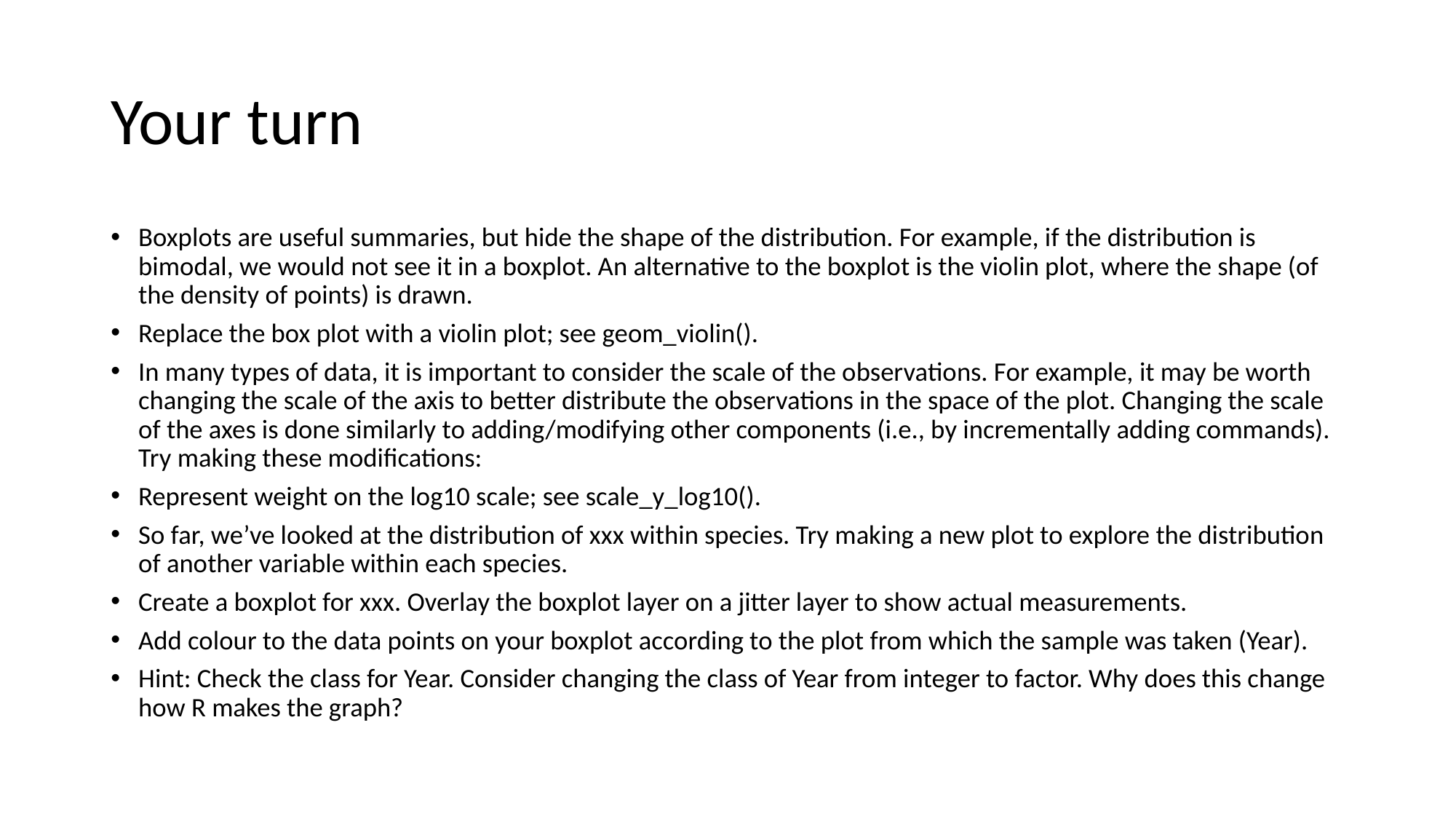

# Your turn
Boxplots are useful summaries, but hide the shape of the distribution. For example, if the distribution is bimodal, we would not see it in a boxplot. An alternative to the boxplot is the violin plot, where the shape (of the density of points) is drawn.
Replace the box plot with a violin plot; see geom_violin().
In many types of data, it is important to consider the scale of the observations. For example, it may be worth changing the scale of the axis to better distribute the observations in the space of the plot. Changing the scale of the axes is done similarly to adding/modifying other components (i.e., by incrementally adding commands). Try making these modifications:
Represent weight on the log10 scale; see scale_y_log10().
So far, we’ve looked at the distribution of xxx within species. Try making a new plot to explore the distribution of another variable within each species.
Create a boxplot for xxx. Overlay the boxplot layer on a jitter layer to show actual measurements.
Add colour to the data points on your boxplot according to the plot from which the sample was taken (Year).
Hint: Check the class for Year. Consider changing the class of Year from integer to factor. Why does this change how R makes the graph?